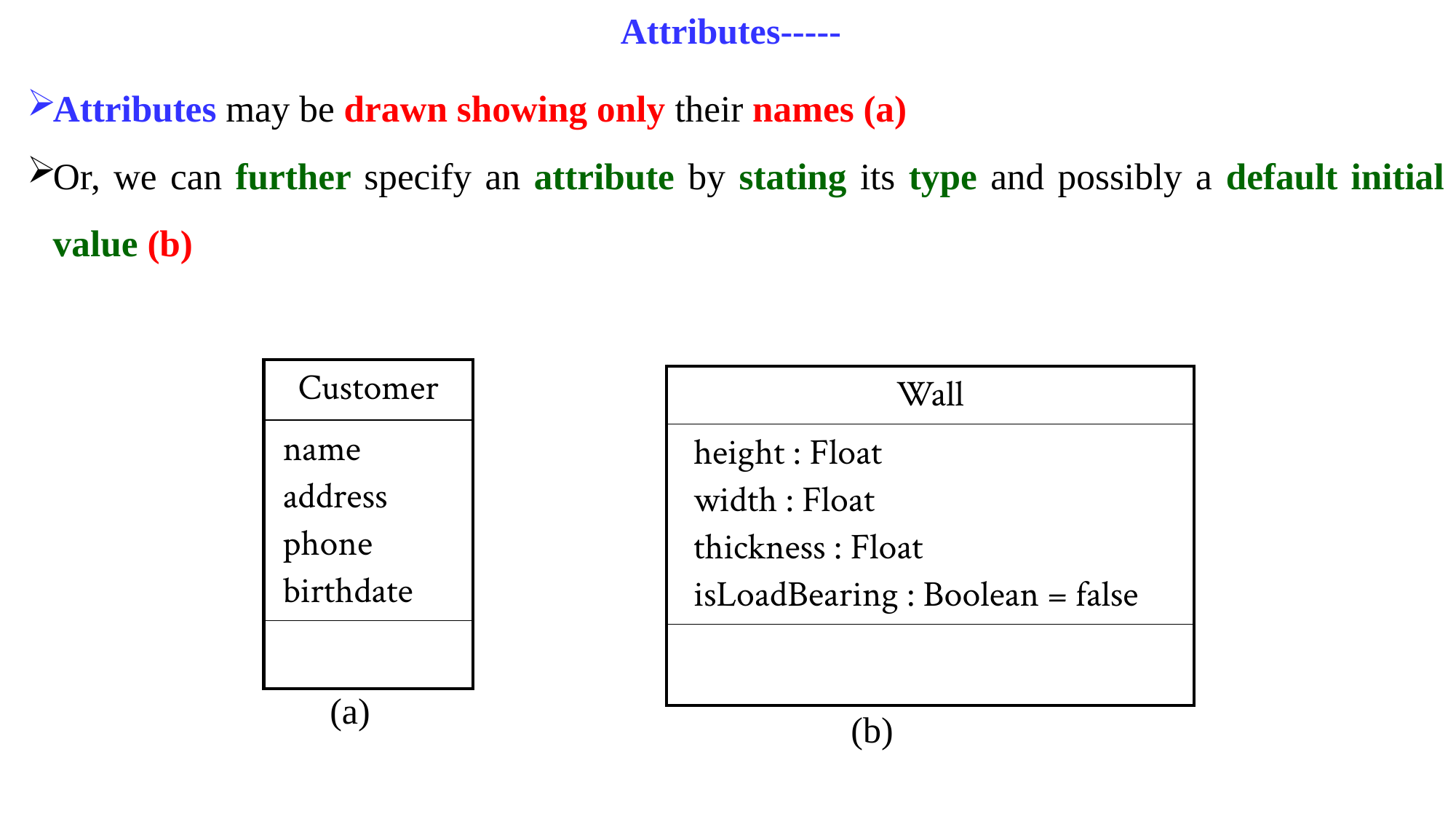

Attributes-----
Attributes may be drawn showing only their names (a)
Or, we can further specify an attribute by stating its type and possibly a default initial value (b)
| Customer |
| --- |
| name address phone birthdate |
|  |
| Wall |
| --- |
| height : Float width : Float thickness : Float isLoadBearing : Boolean = false |
|  |
(a)
(b)
11